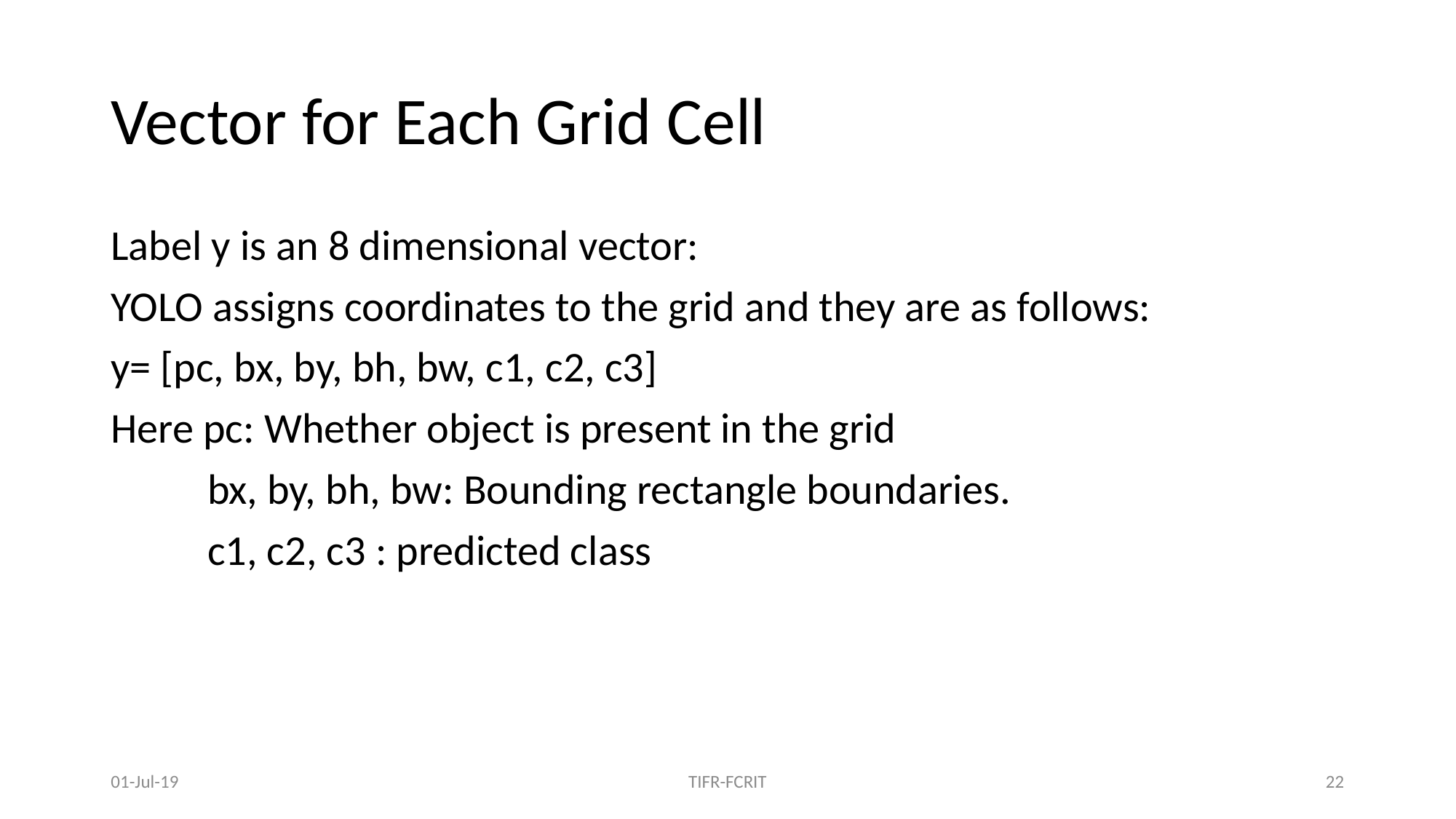

# Vector for Each Grid Cell
Label y is an 8 dimensional vector:
YOLO assigns coordinates to the grid and they are as follows:
y= [pc, bx, by, bh, bw, c1, c2, c3]
Here pc: Whether object is present in the grid
          bx, by, bh, bw: Bounding rectangle boundaries.
          c1, c2, c3 : predicted class
01-Jul-19
TIFR-FCRIT
22